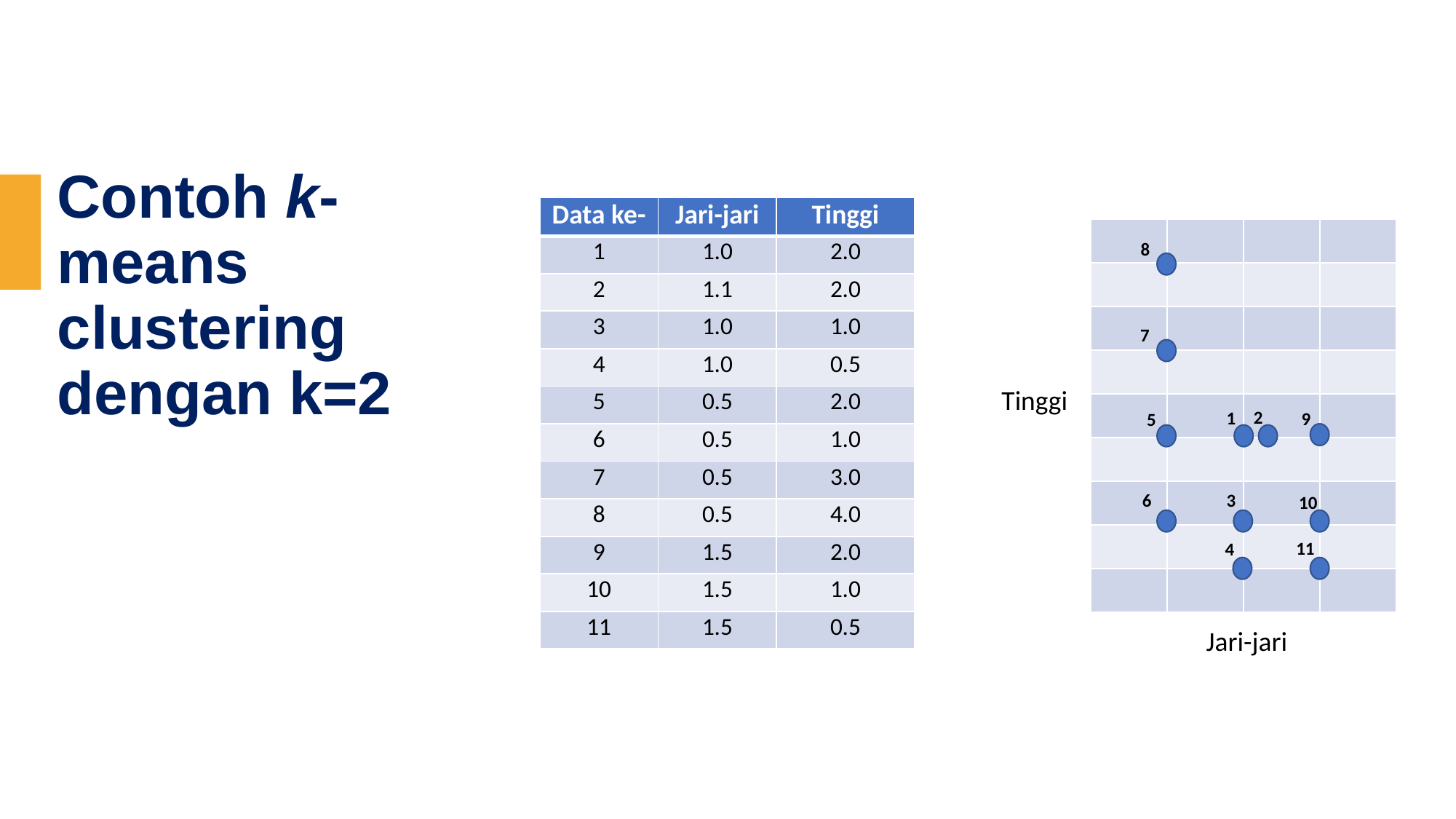

| Data ke- | Jari-jari | Tinggi |
| --- | --- | --- |
| 1 | 1.0 | 2.0 |
| 2 | 1.1 | 2.0 |
| 3 | 1.0 | 1.0 |
| 4 | 1.0 | 0.5 |
| 5 | 0.5 | 2.0 |
| 6 | 0.5 | 1.0 |
| 7 | 0.5 | 3.0 |
| 8 | 0.5 | 4.0 |
| 9 | 1.5 | 2.0 |
| 10 | 1.5 | 1.0 |
| 11 | 1.5 | 0.5 |
Contoh k-means clustering dengan k=2
|  |  |  |  |
| --- | --- | --- | --- |
|  |  |  |  |
|  |  |  |  |
|  |  |  |  |
|  |  |  |  |
|  |  |  |  |
|  |  |  |  |
|  |  |  |  |
|  |  |  |  |
8

7

Tinggi
2
1
9
5

6
3
10

11
4

Jari-jari